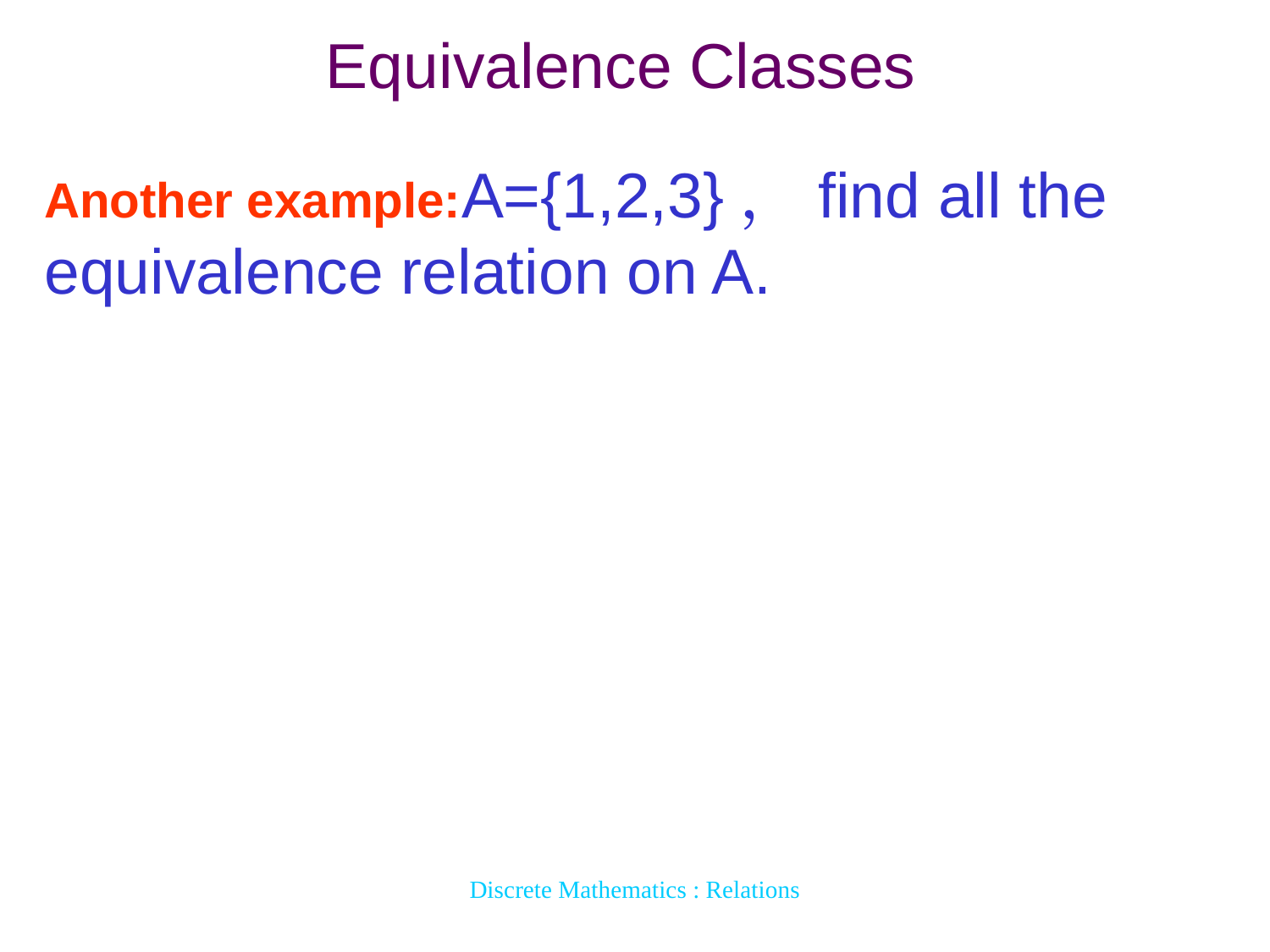

# Equivalence Classes
Another example:A={1,2,3}，find all the equivalence relation on A.

Discrete Mathematics : Relations
82